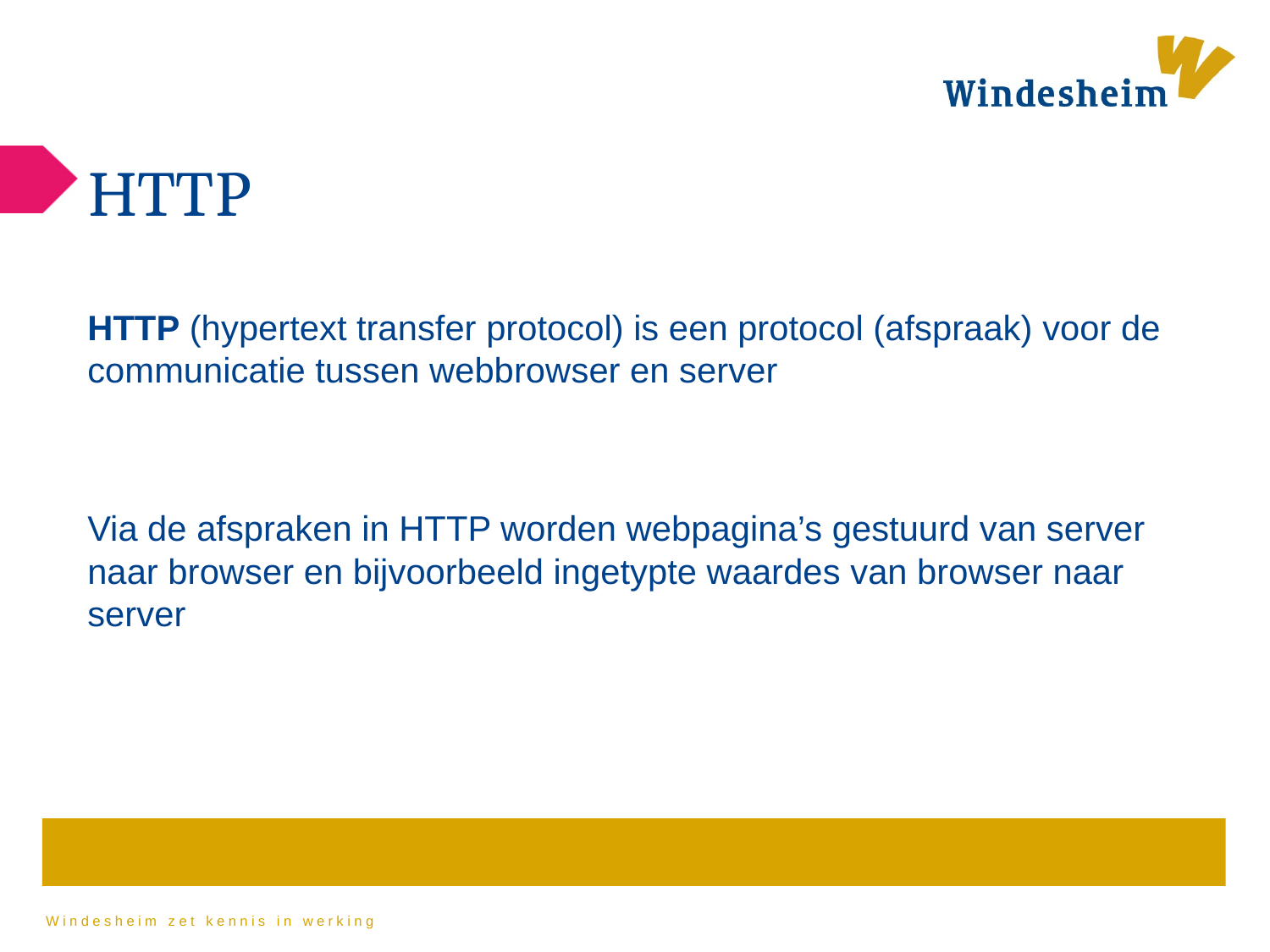

# HTTP

HTTP (hypertext transfer protocol) is een protocol (afspraak) voor de communicatie tussen webbrowser en server

Via de afspraken in HTTP worden webpagina’s gestuurd van server naar browser en bijvoorbeeld ingetypte waardes van browser naar server